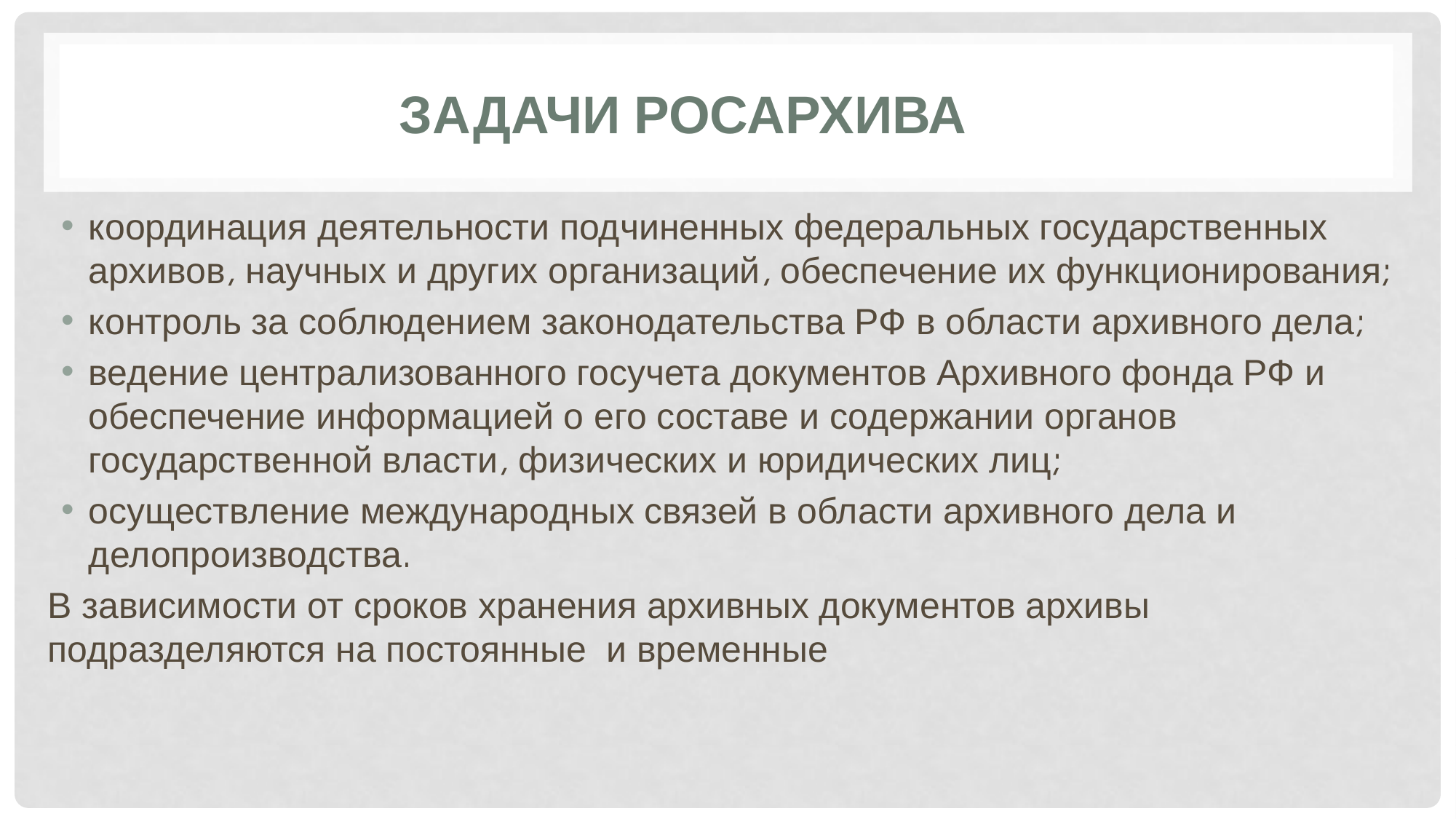

# Задачи Росархива
координация деятельности подчиненных федеральных государственных архивов, научных и других организаций, обеспечение их функционирования;
контроль за соблюдением законодательства РФ в области архивного дела;
ведение централизованного госучета документов Архивного фонда РФ и обеспечение информацией о его составе и содержании органов государственной власти, физических и юридических лиц;
осуществление международных связей в области архивного дела и делопроизводства.
В зависимости от сроков хранения архивных документов архивы подразделяются на постоянные  и временные